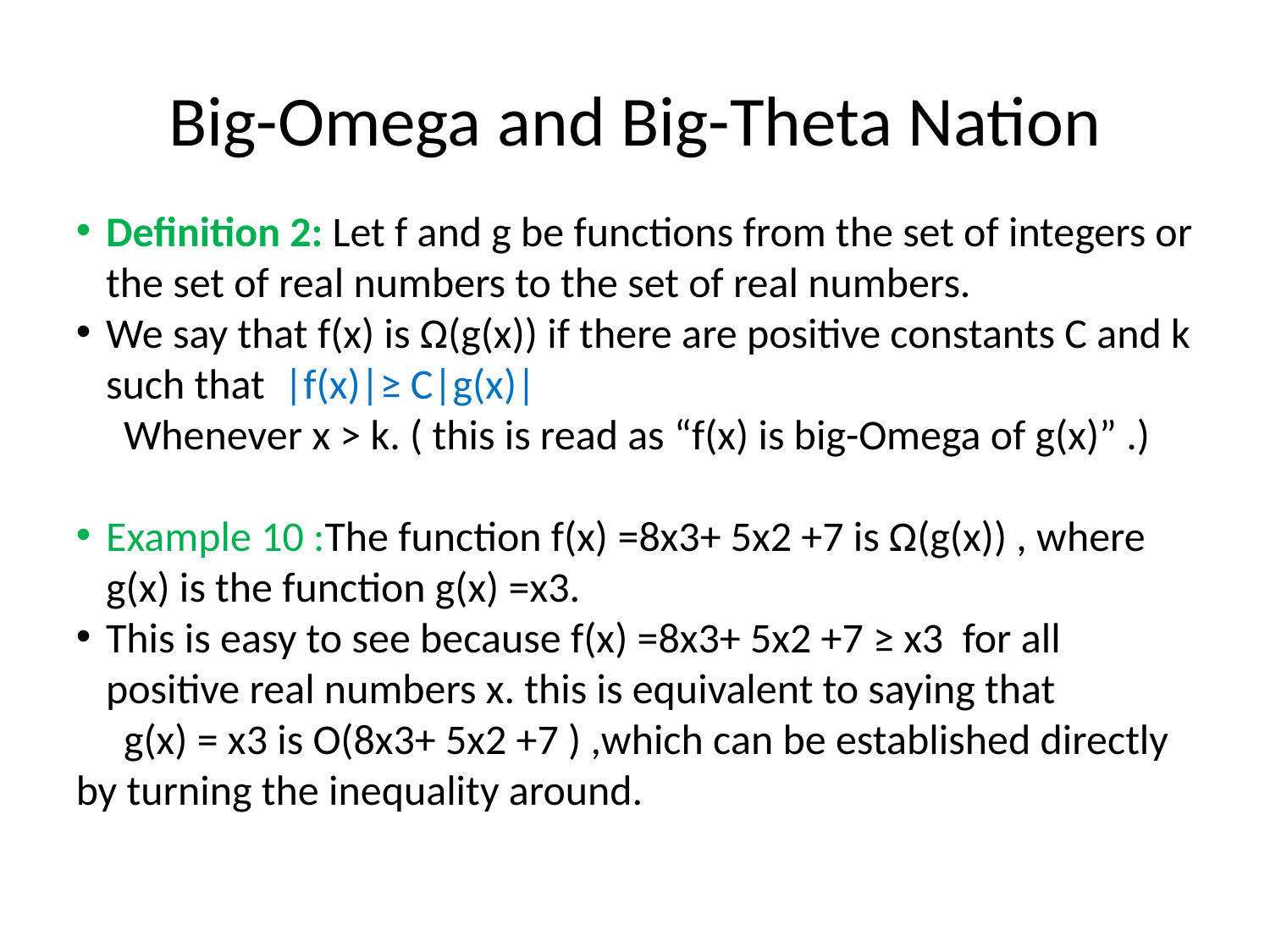

24
Big-Omega and Big-Theta Nation
Definition 2: Let f and g be functions from the set of integers or the set of real numbers to the set of real numbers.
We say that f(x) is Ω(g(x)) if there are positive constants C and k such that  |f(x)|≥ C|g(x)|
     Whenever x > k. ( this is read as “f(x) is big-Omega of g(x)” .)

Example 10 :The function f(x) =8x3+ 5x2 +7 is Ω(g(x)) , where g(x) is the function g(x) =x3.
This is easy to see because f(x) =8x3+ 5x2 +7 ≥ x3  for all positive real numbers x. this is equivalent to saying that
     g(x) = x3 is O(8x3+ 5x2 +7 ) ,which can be established directly by turning the inequality around.